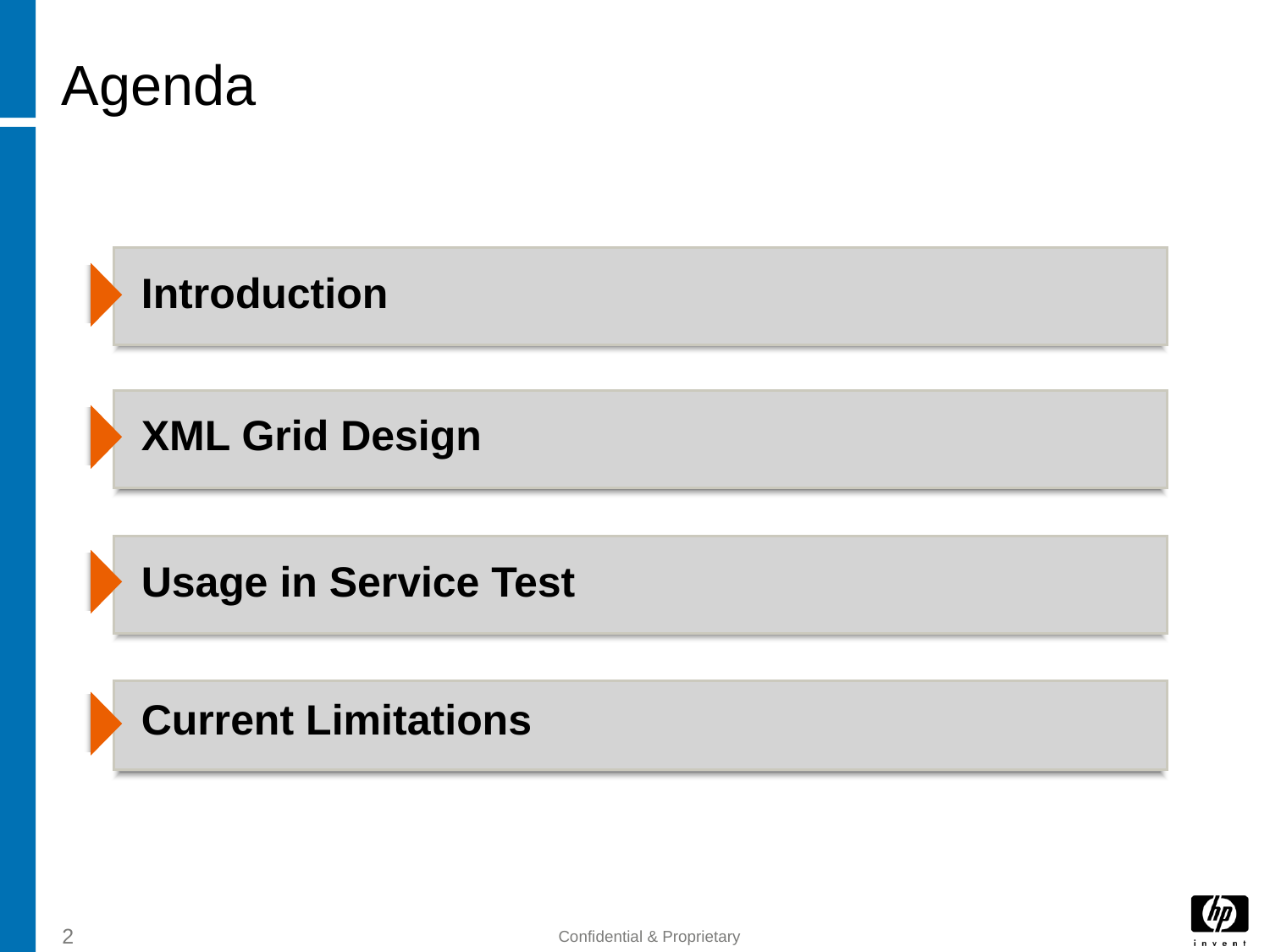

# Agenda

Introduction

XML Grid Design

Usage in Service Test

Current Limitations

2
Confidential & Proprietary